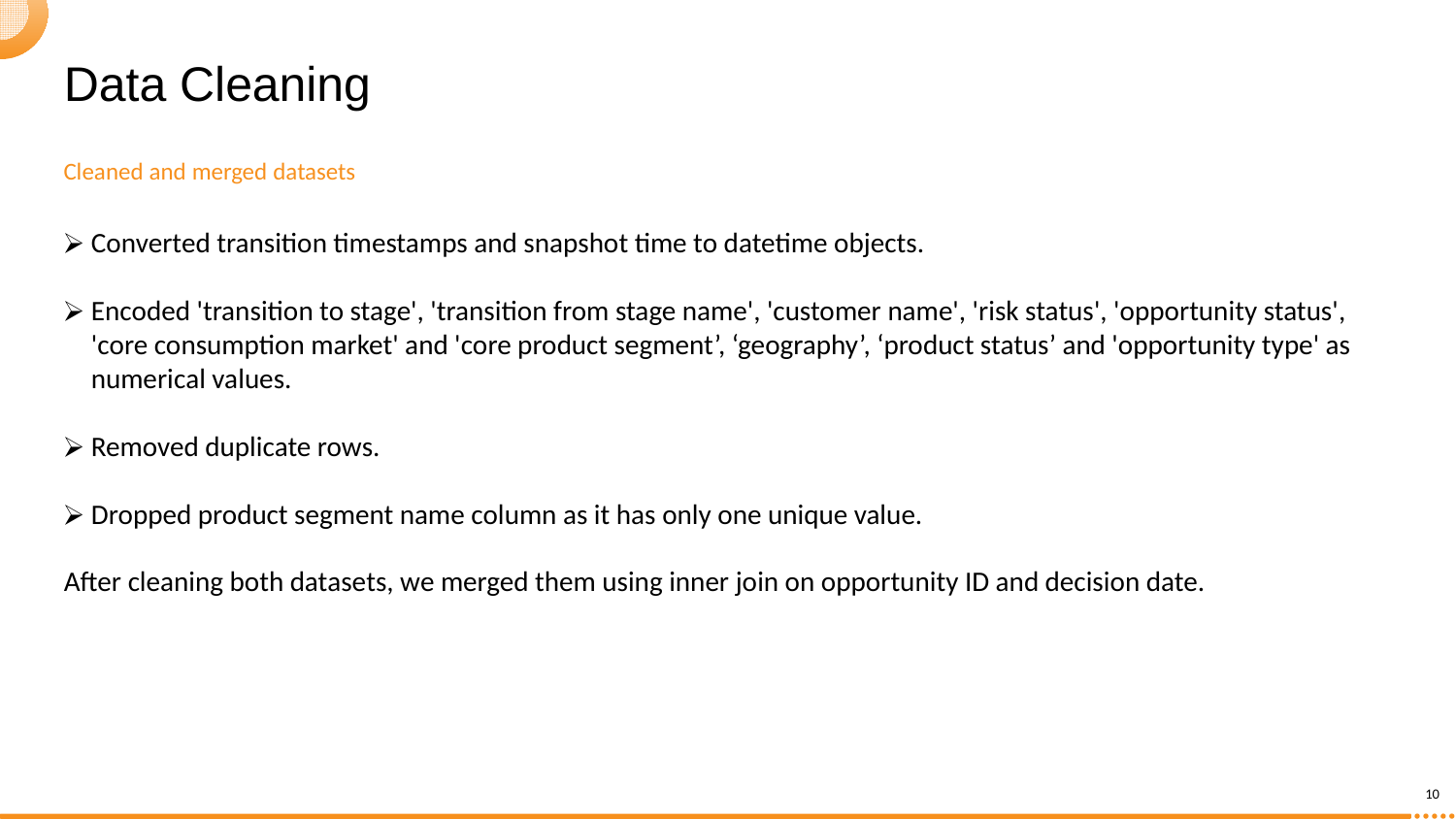

Data Cleaning
Cleaned and merged datasets
Converted transition timestamps and snapshot time to datetime objects.

Encoded 'transition to stage', 'transition from stage name', 'customer name', 'risk status', 'opportunity status', 'core consumption market' and 'core product segment’, ‘geography’, ‘product status’ and 'opportunity type' as numerical values.

Removed duplicate rows.

Dropped product segment name column as it has only one unique value.

After cleaning both datasets, we merged them using inner join on opportunity ID and decision date.